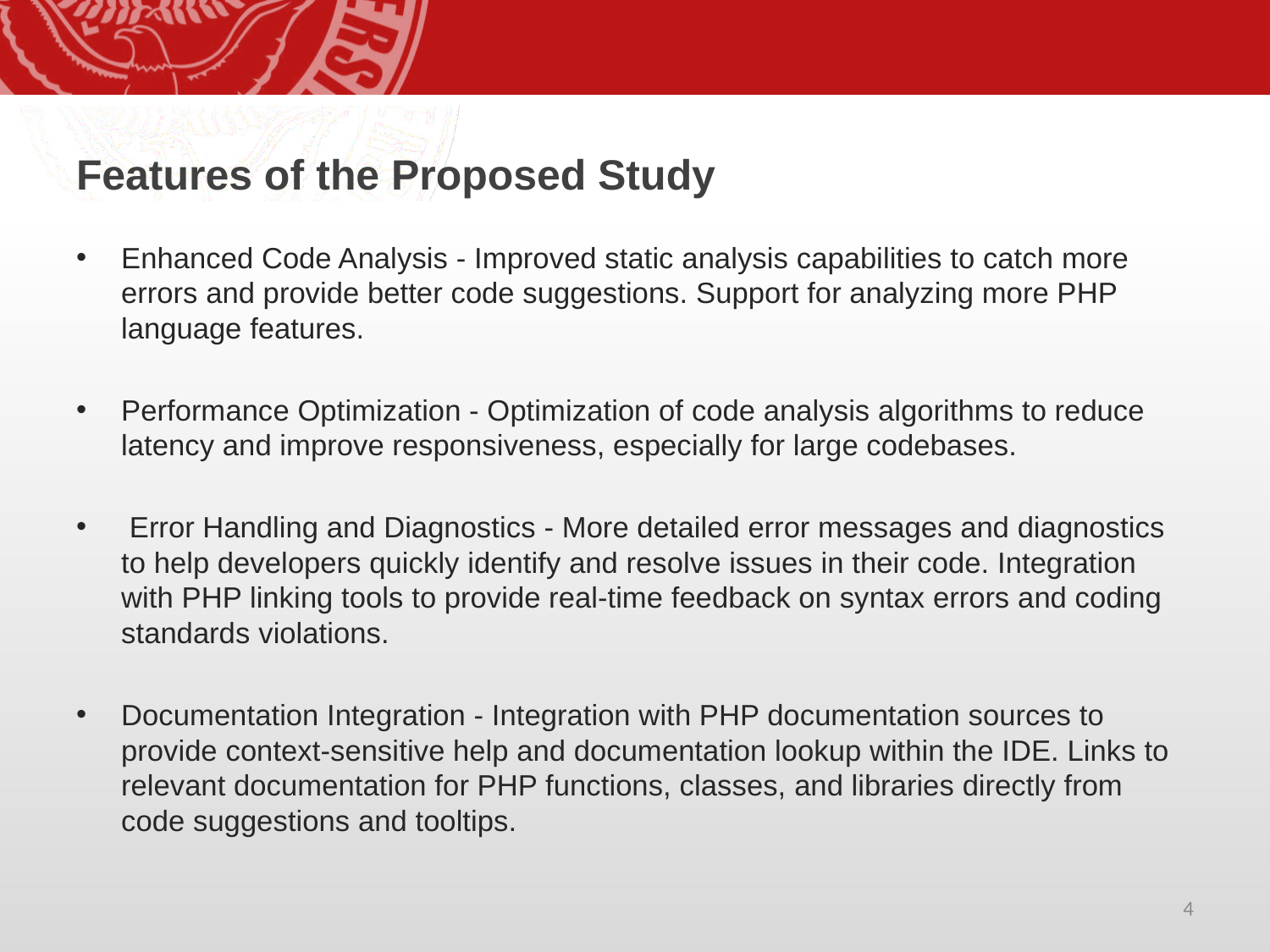

Features of the Proposed Study
Enhanced Code Analysis - Improved static analysis capabilities to catch more errors and provide better code suggestions. Support for analyzing more PHP language features.

Performance Optimization - Optimization of code analysis algorithms to reduce latency and improve responsiveness, especially for large codebases.

 Error Handling and Diagnostics - More detailed error messages and diagnostics to help developers quickly identify and resolve issues in their code. Integration with PHP linking tools to provide real-time feedback on syntax errors and coding standards violations.

Documentation Integration - Integration with PHP documentation sources to provide context-sensitive help and documentation lookup within the IDE. Links to relevant documentation for PHP functions, classes, and libraries directly from code suggestions and tooltips.

4